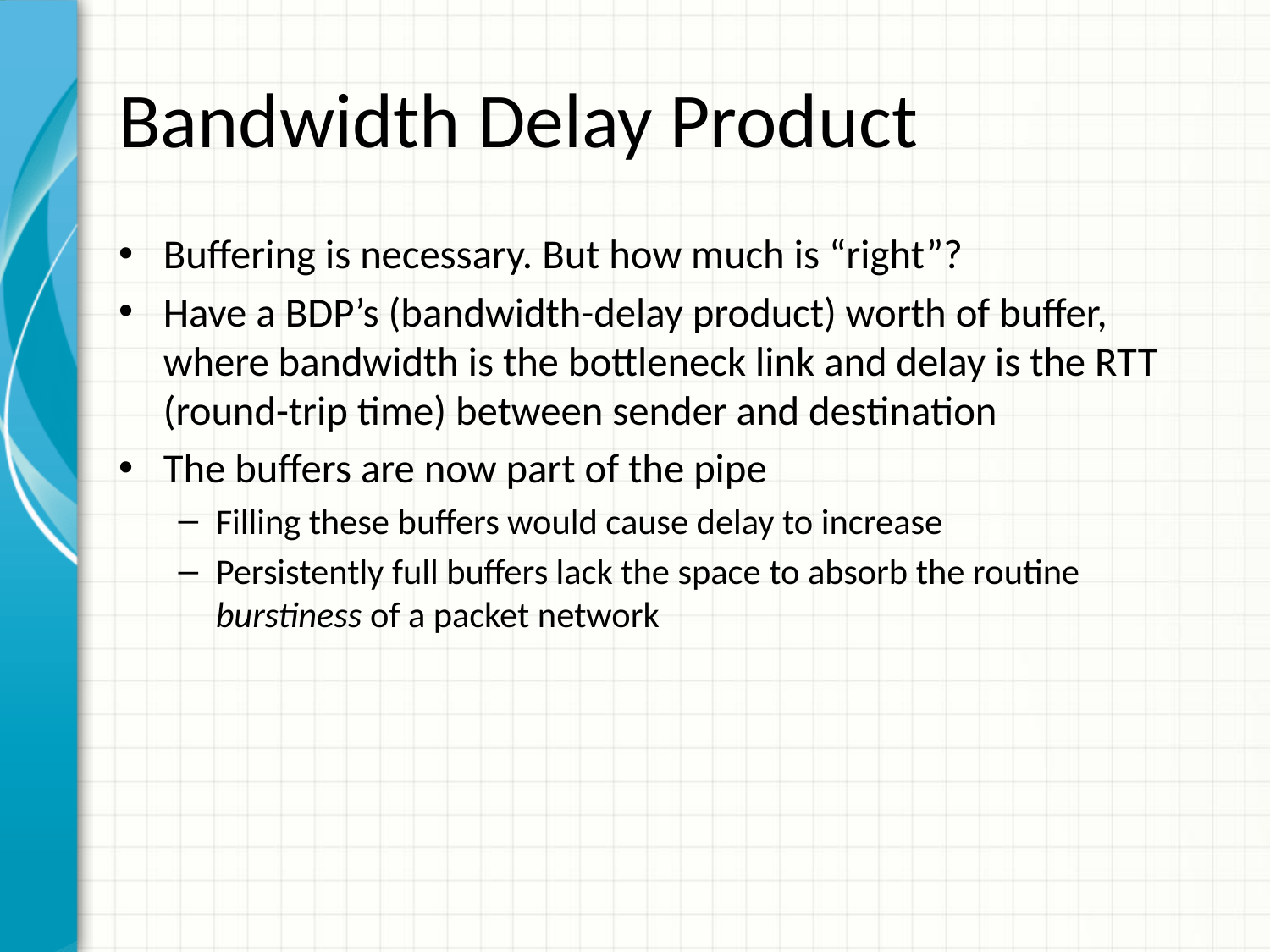

# Bandwidth Delay Product
Buffering is necessary. But how much is “right”?
Have a BDP’s (bandwidth-delay product) worth of buffer, where bandwidth is the bottleneck link and delay is the RTT (round-trip time) between sender and destination
The buffers are now part of the pipe
Filling these buffers would cause delay to increase
Persistently full buffers lack the space to absorb the routine burstiness of a packet network